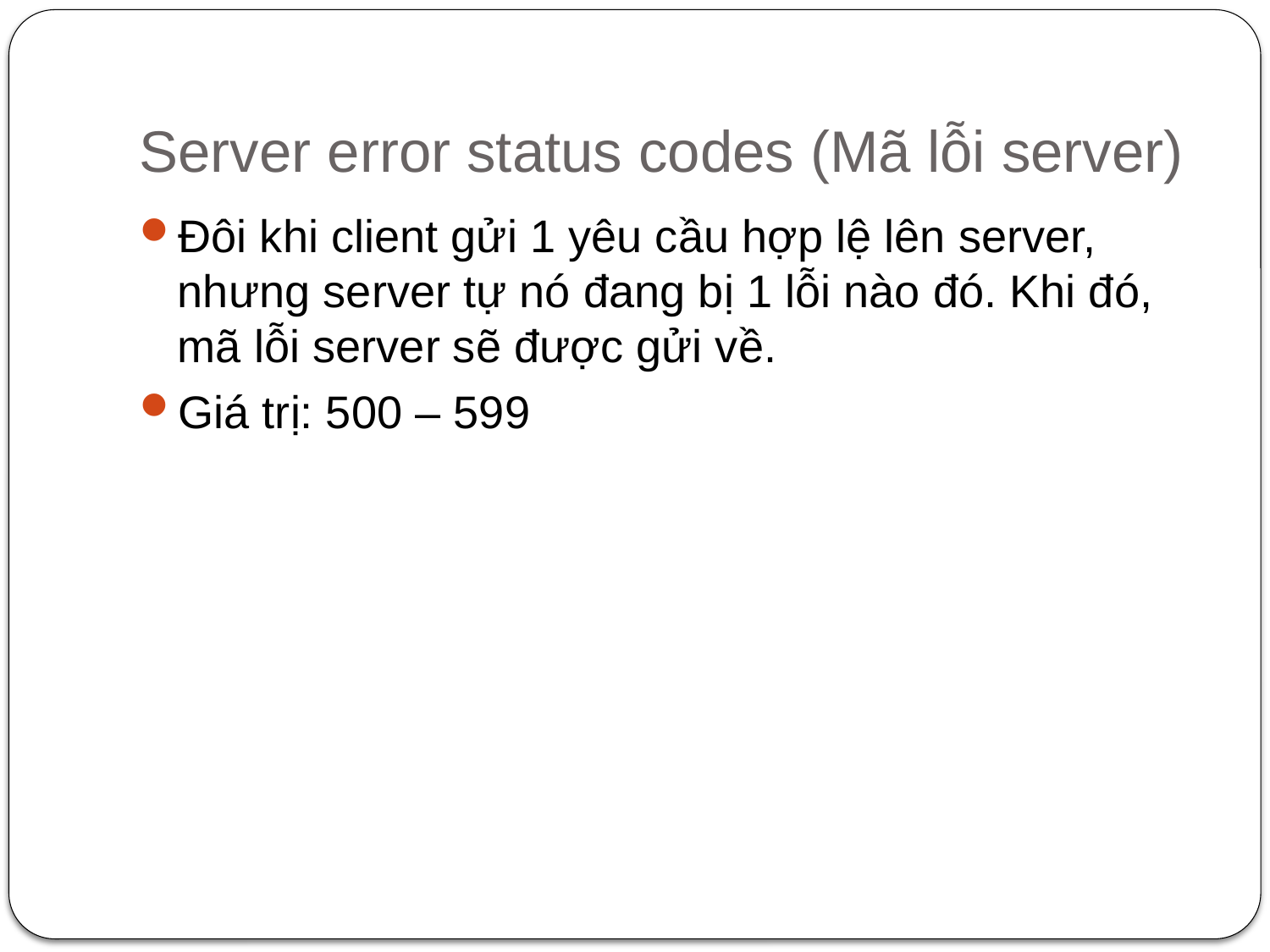

# Server error status codes (Mã lỗi server)
Đôi khi client gửi 1 yêu cầu hợp lệ lên server, nhưng server tự nó đang bị 1 lỗi nào đó. Khi đó, mã lỗi server sẽ được gửi về.
Giá trị: 500 – 599